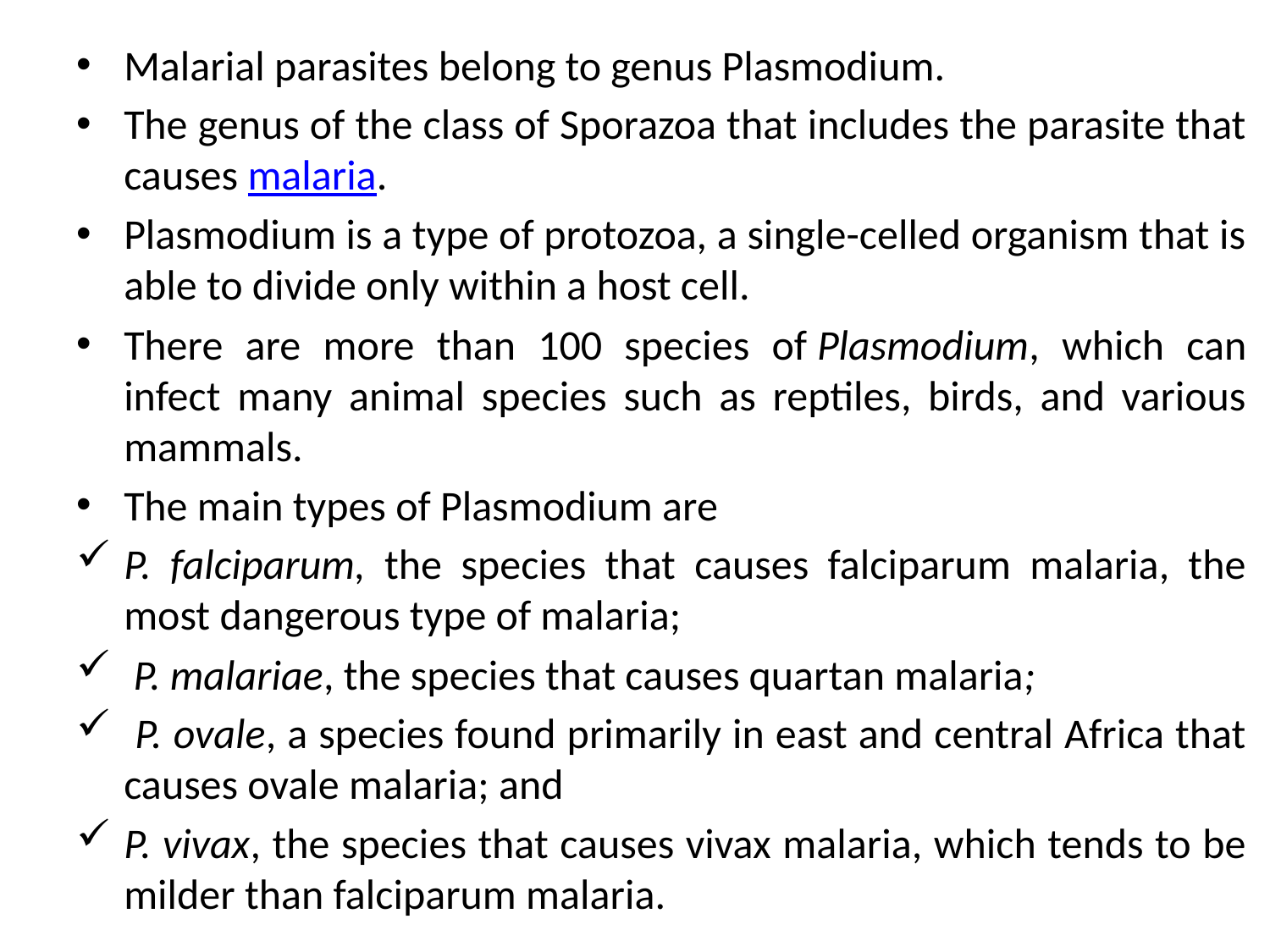

Malarial parasites belong to genus Plasmodium.
The genus of the class of Sporazoa that includes the parasite that causes malaria.
Plasmodium is a type of protozoa, a single-celled organism that is able to divide only within a host cell.
There are more than 100 species of Plasmodium, which can infect many animal species such as reptiles, birds, and various mammals.
The main types of Plasmodium are
P. falciparum, the species that causes falciparum malaria, the most dangerous type of malaria;
 P. malariae, the species that causes quartan malaria;
 P. ovale, a species found primarily in east and central Africa that causes ovale malaria; and
P. vivax, the species that causes vivax malaria, which tends to be milder than falciparum malaria.